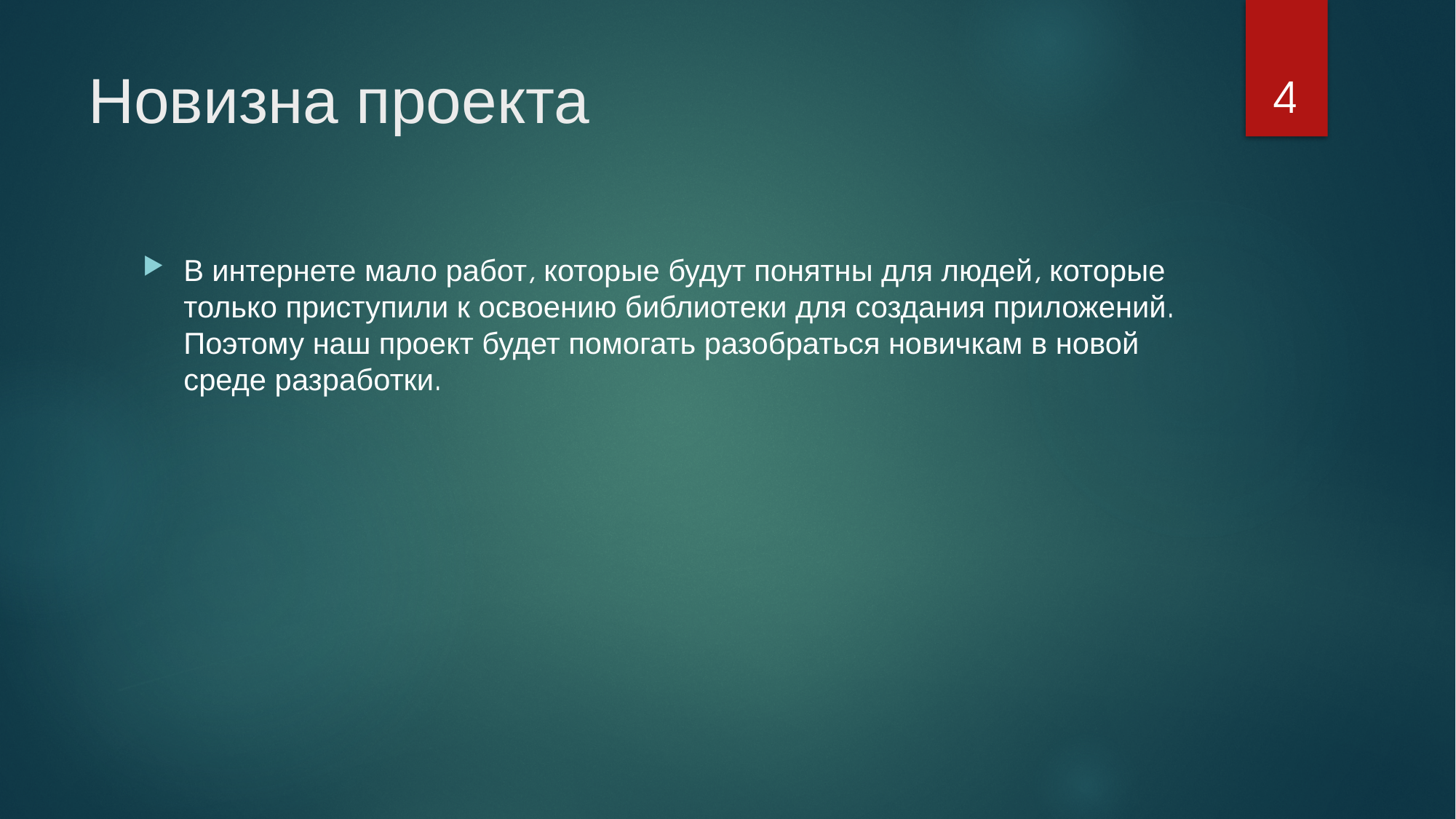

4
# Новизна проекта
В интернете мало работ, которые будут понятны для людей, которые только приступили к освоению библиотеки для создания приложений. Поэтому наш проект будет помогать разобраться новичкам в новой среде разработки.